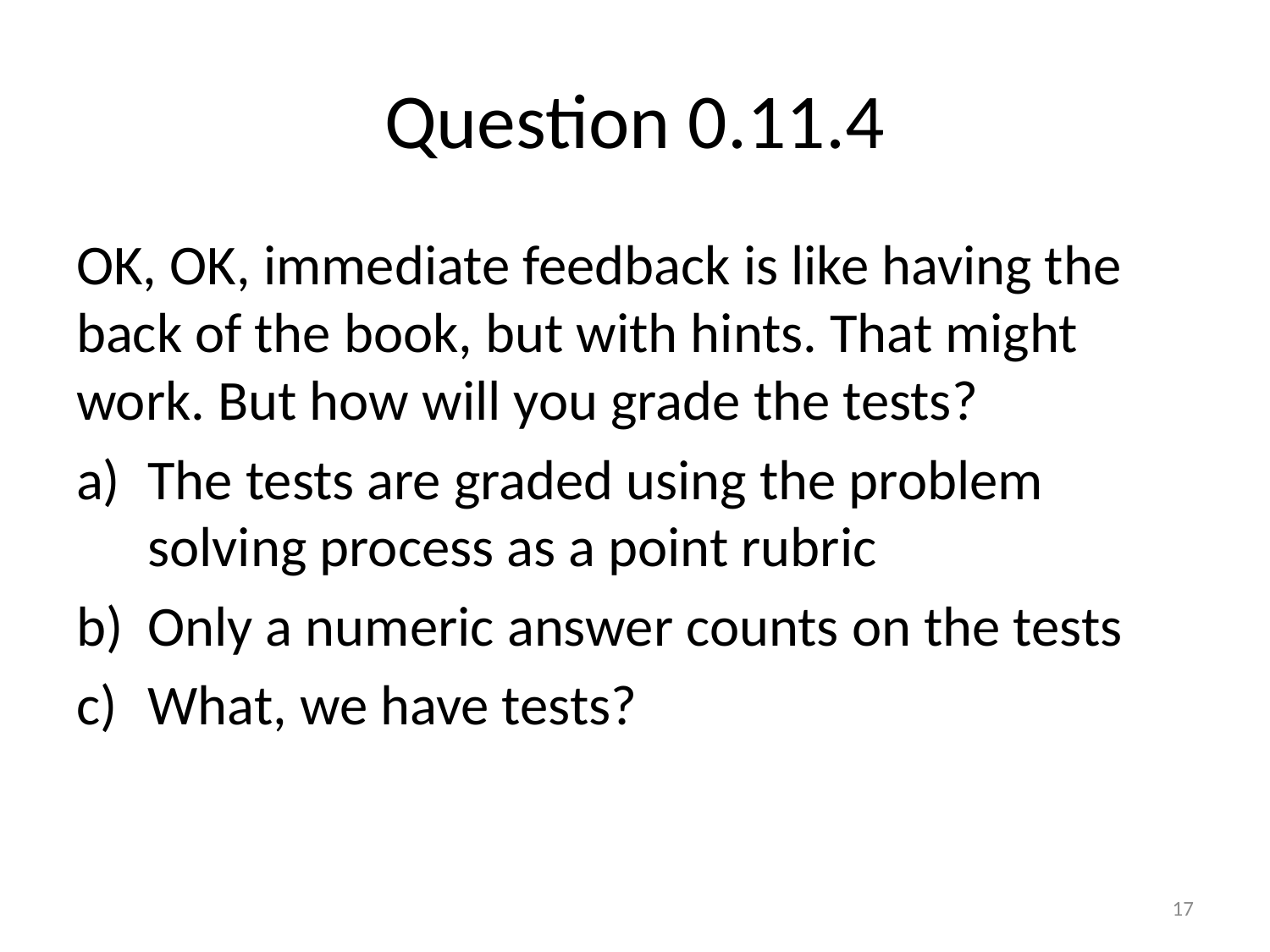

# Question 0.11.4
OK, OK, immediate feedback is like having the back of the book, but with hints. That might work. But how will you grade the tests?
The tests are graded using the problem solving process as a point rubric
Only a numeric answer counts on the tests
What, we have tests?
17